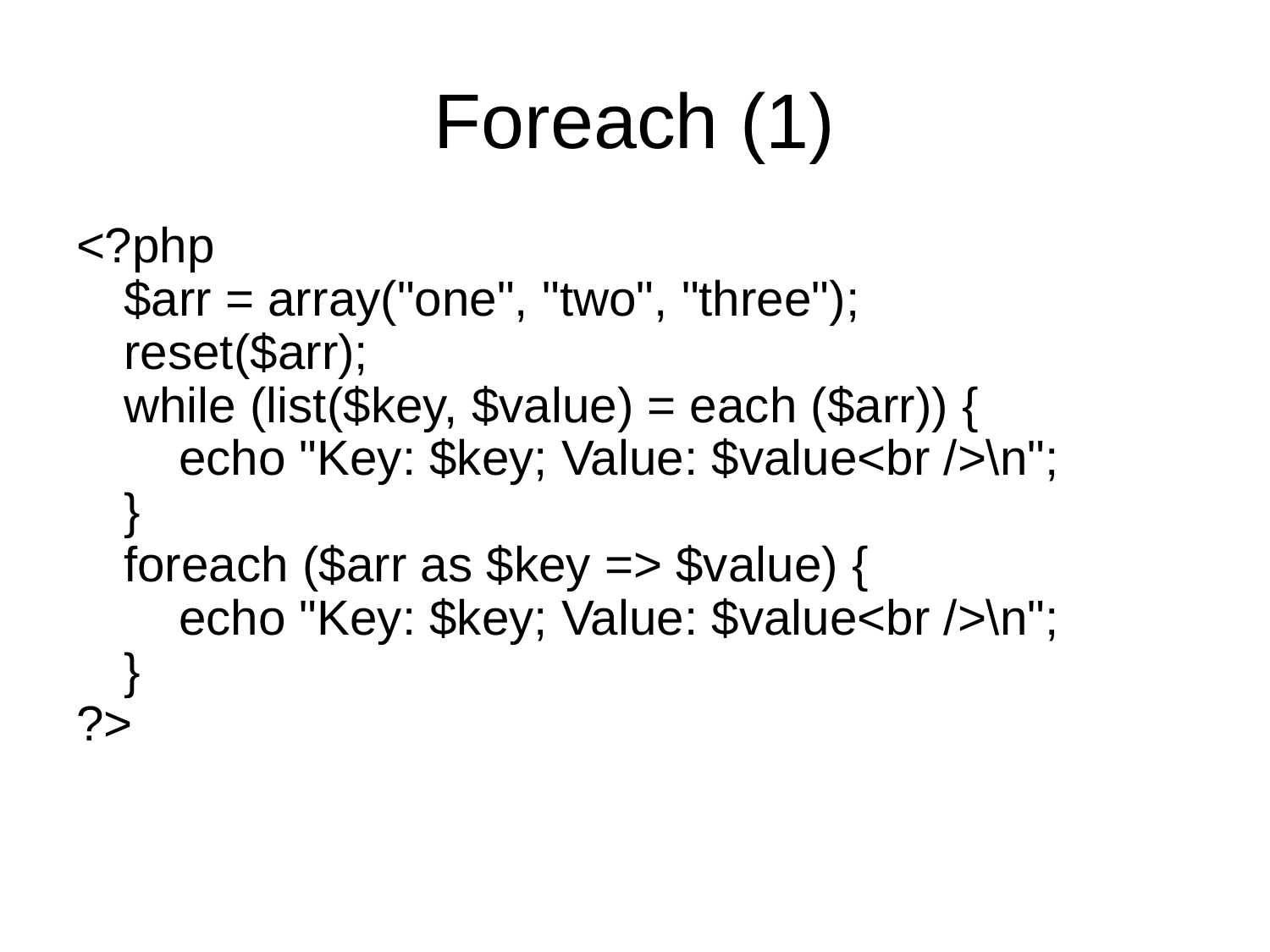

# Foreach (1)
<?php
	$arr = array("one", "two", "three");
	reset($arr);
	while (list($key, $value) = each ($arr)) {
	    echo "Key: $key; Value: $value<br />\n";
	}
	foreach ($arr as $key => $value) {
	    echo "Key: $key; Value: $value<br />\n";
	}
?>